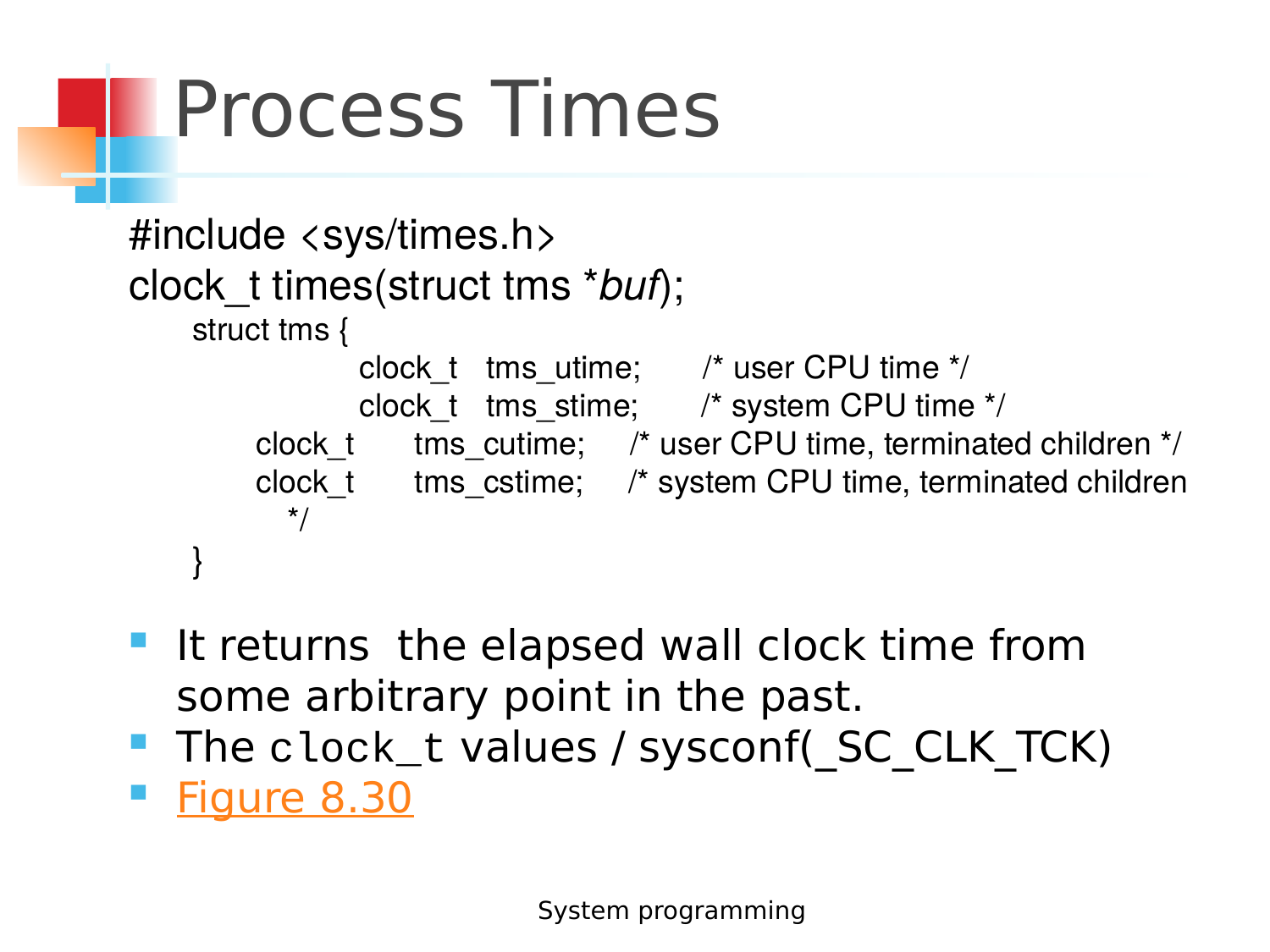

Process Times
#include <sys/times.h>
clock_t times(struct tms *buf);
struct tms {
   		clock_t 	tms_utime;       /* user CPU time */
   		clock_t 	tms_stime;       /* system CPU time */
clock_t 	tms_cutime;     /* user CPU time, terminated children */
clock_t 	tms_cstime;     /* system CPU time, terminated children */
}

It returns  the elapsed wall clock time from some arbitrary point in the past.
The clock_t values / sysconf(_SC_CLK_TCK)
Figure 8.30